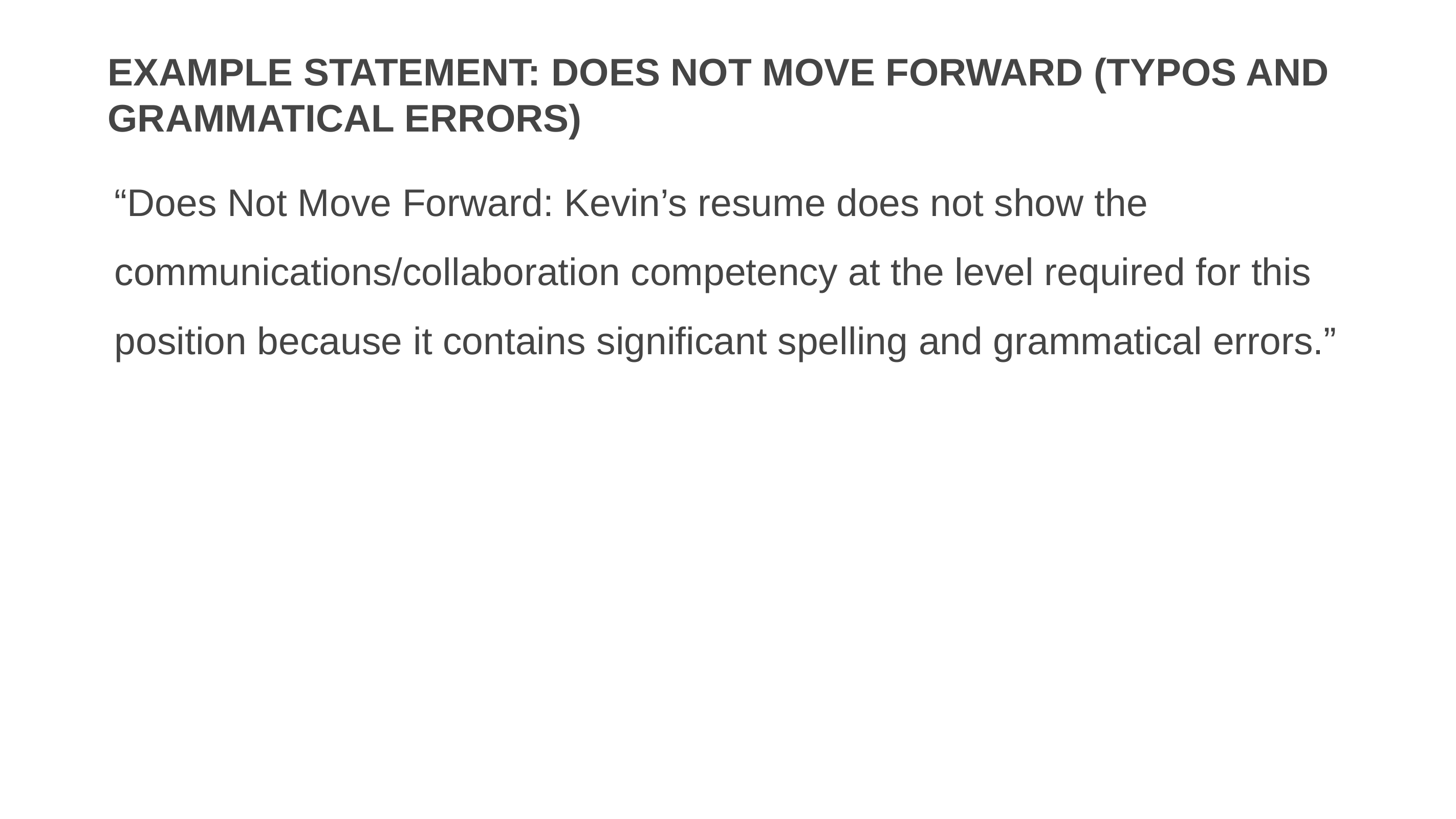

# Example statement: Does not move forward (typos and grammatical errors)
“Does Not Move Forward: Kevin’s resume does not show the communications/collaboration competency at the level required for this position because it contains significant spelling and grammatical errors.”